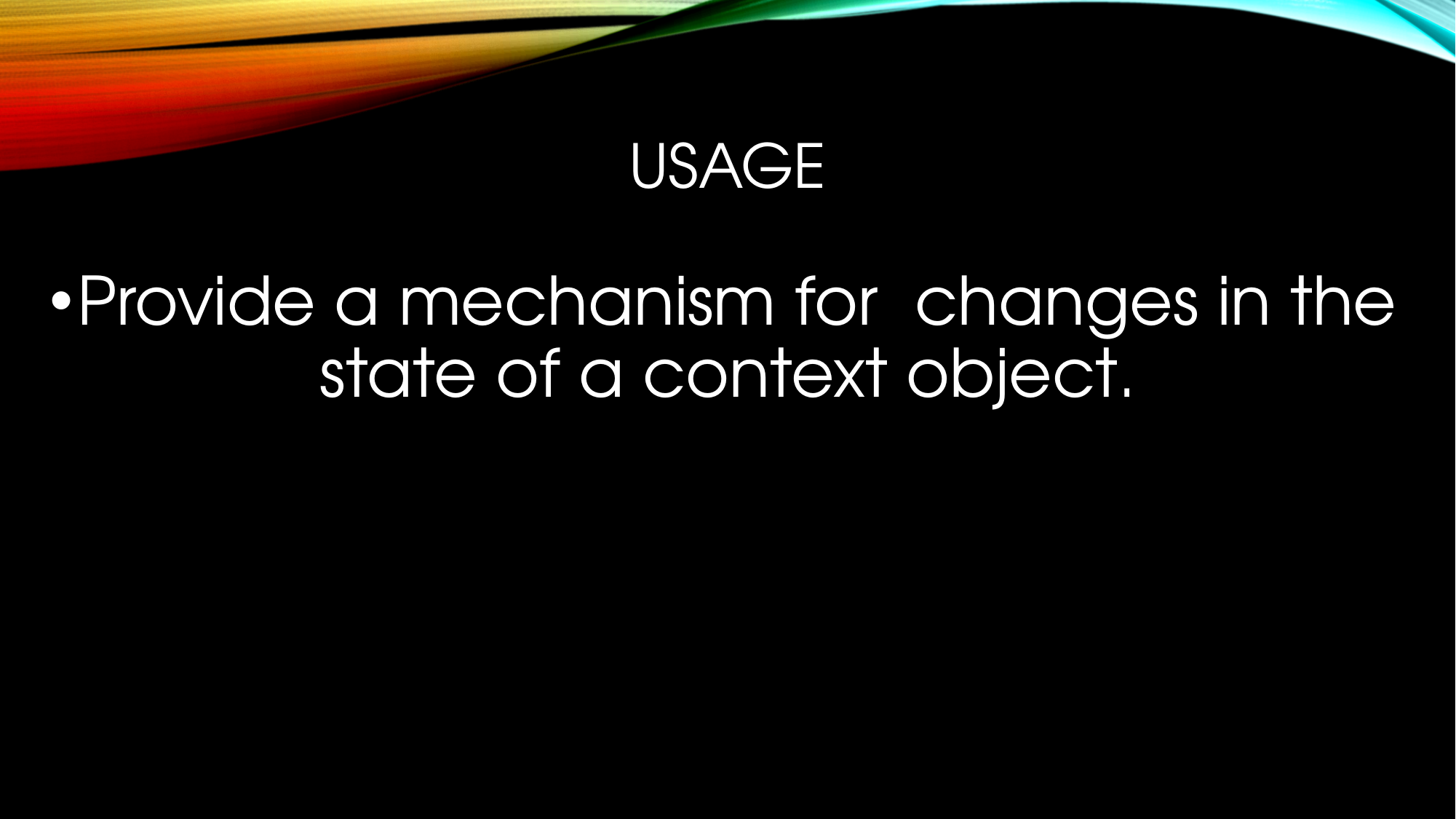

# usage
Provide a mechanism for  changes in the state of a context object.